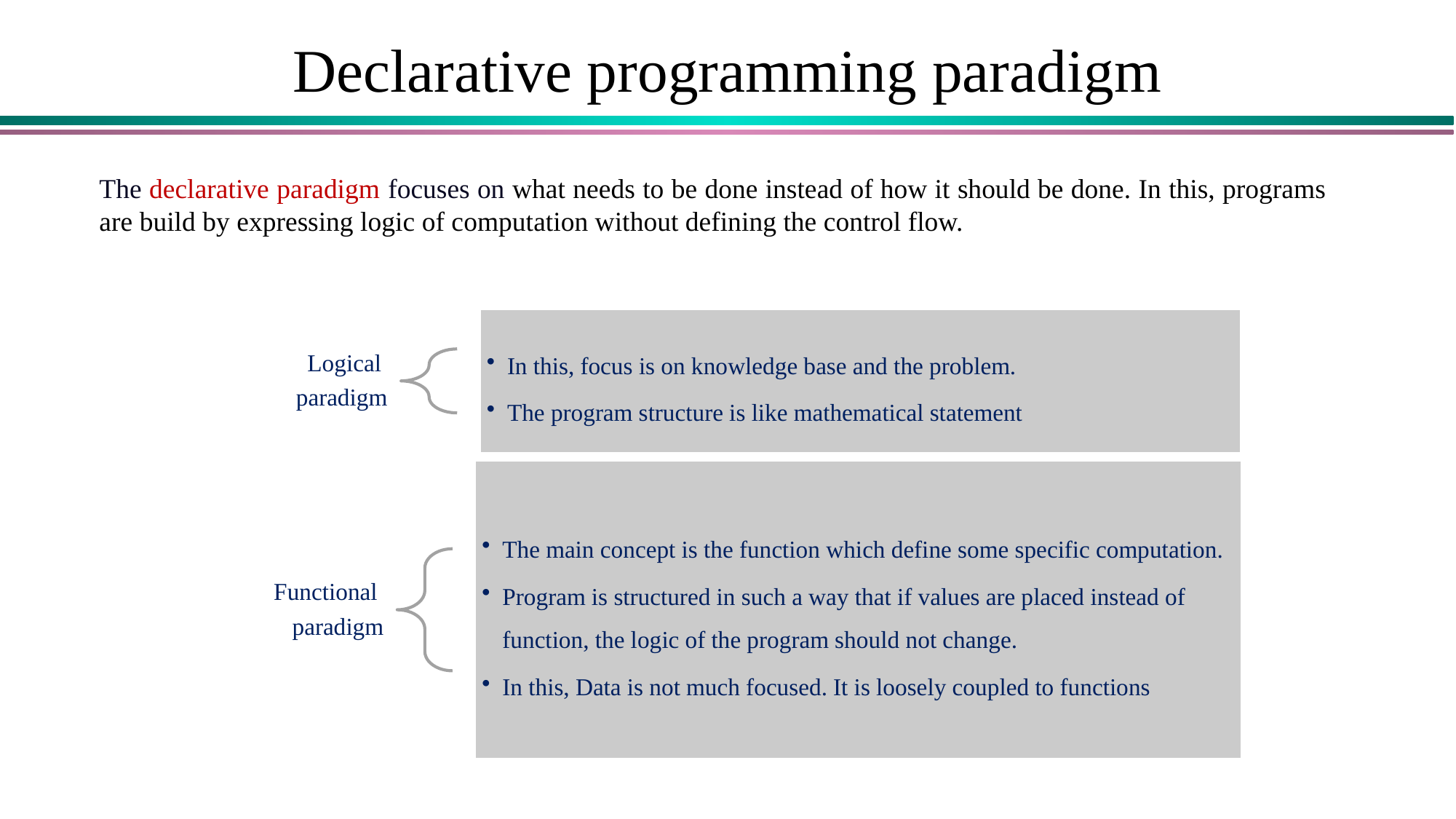

# Declarative programming paradigm
The declarative paradigm focuses on what needs to be done instead of how it should be done. In this, programs are build by expressing logic of computation without defining the control flow.

Logical
paradigm
In this, focus is on knowledge base and the problem.
The program structure is like mathematical statement
Functional
paradigm
The main concept is the function which define some specific computation.
Program is structured in such a way that if values are placed instead of function, the logic of the program should not change.
In this, Data is not much focused. It is loosely coupled to functions